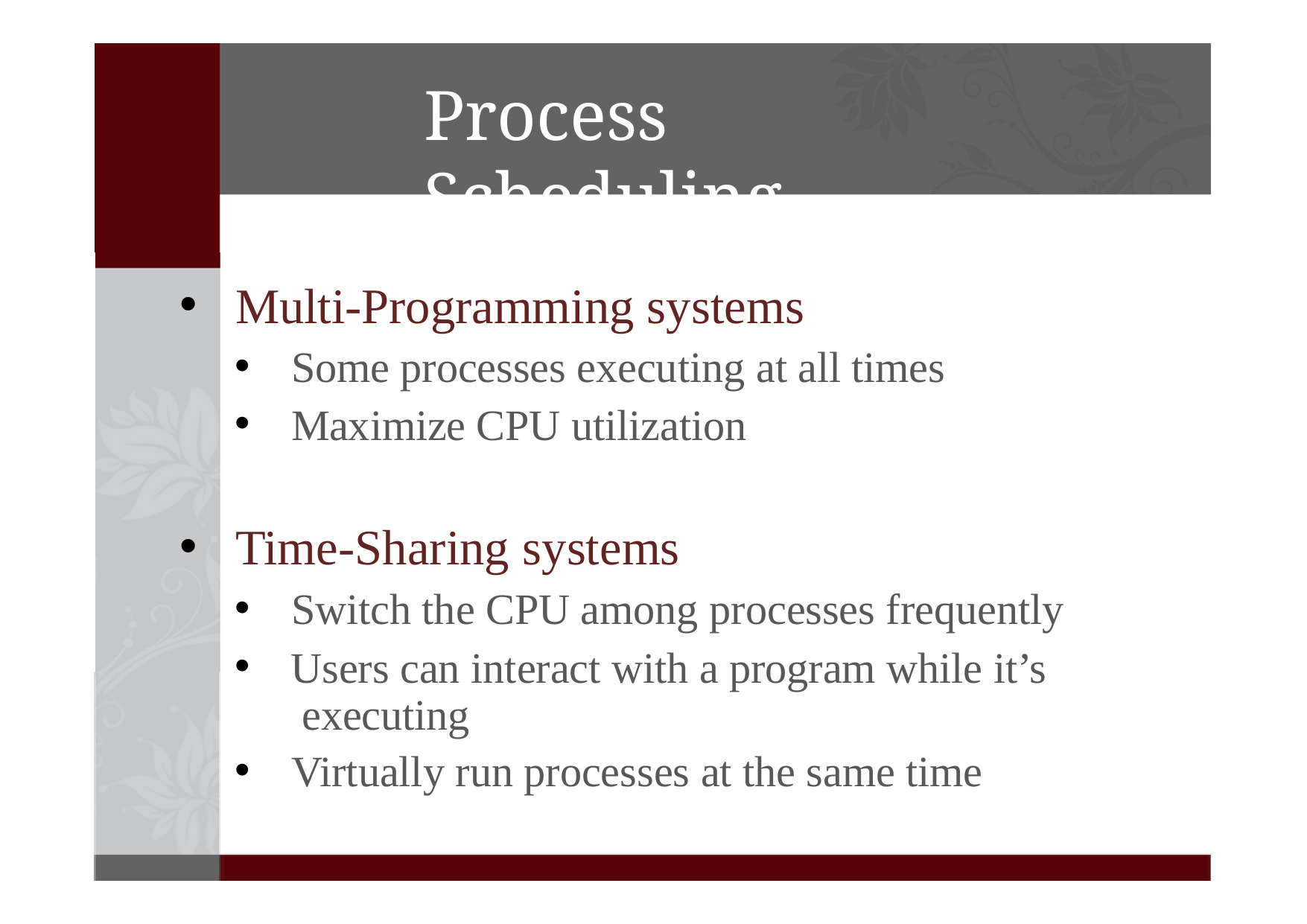

# Process Scheduling
Multi-Programming systems
Some processes executing at all times
Maximize CPU utilization

Time-Sharing systems
Switch the CPU among processes frequently
Users can interact with a program while it’s  executing
Virtually run processes at the same time